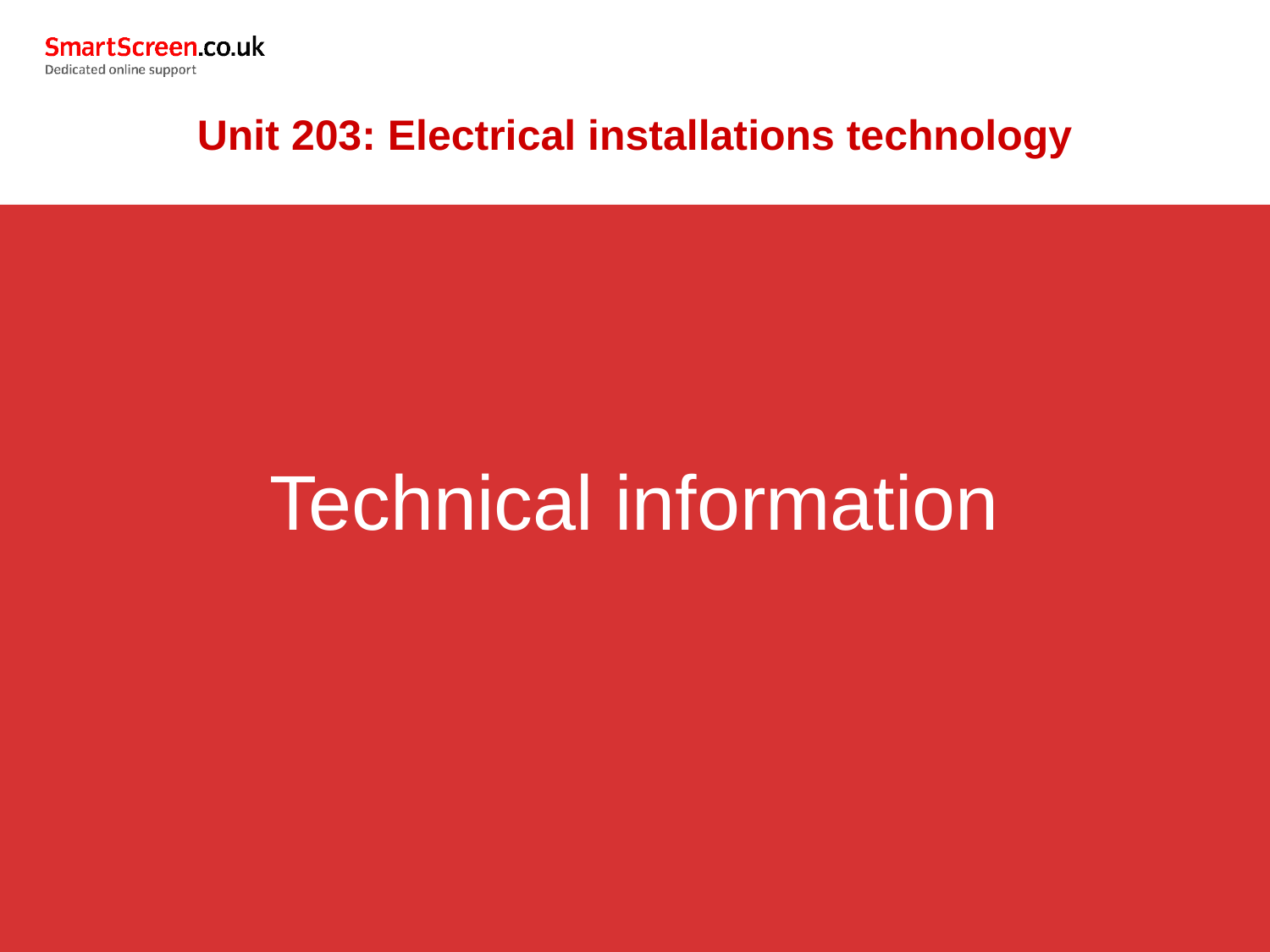

Unit 203: Electrical installations technology

Technical information